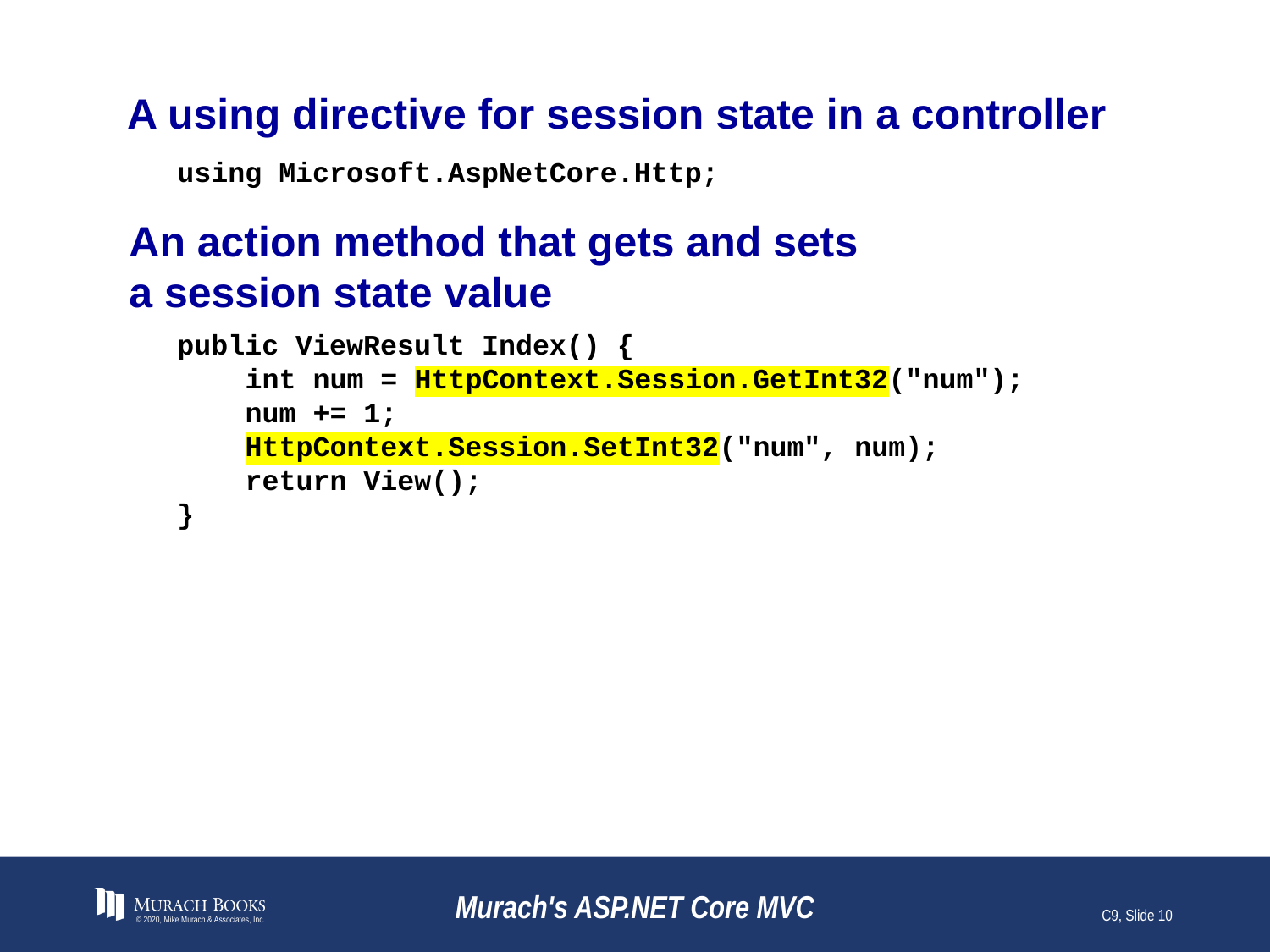

# A using directive for session state in a controller
using Microsoft.AspNetCore.Http;
An action method that gets and sets
a session state value
public ViewResult Index() {
    int num = HttpContext.Session.GetInt32("num");
    num += 1;
    HttpContext.Session.SetInt32("num", num);
    return View();
}

© 2020, Mike Murach & Associates, Inc.
Murach's ASP.NET Core MVC

C9, Slide 10